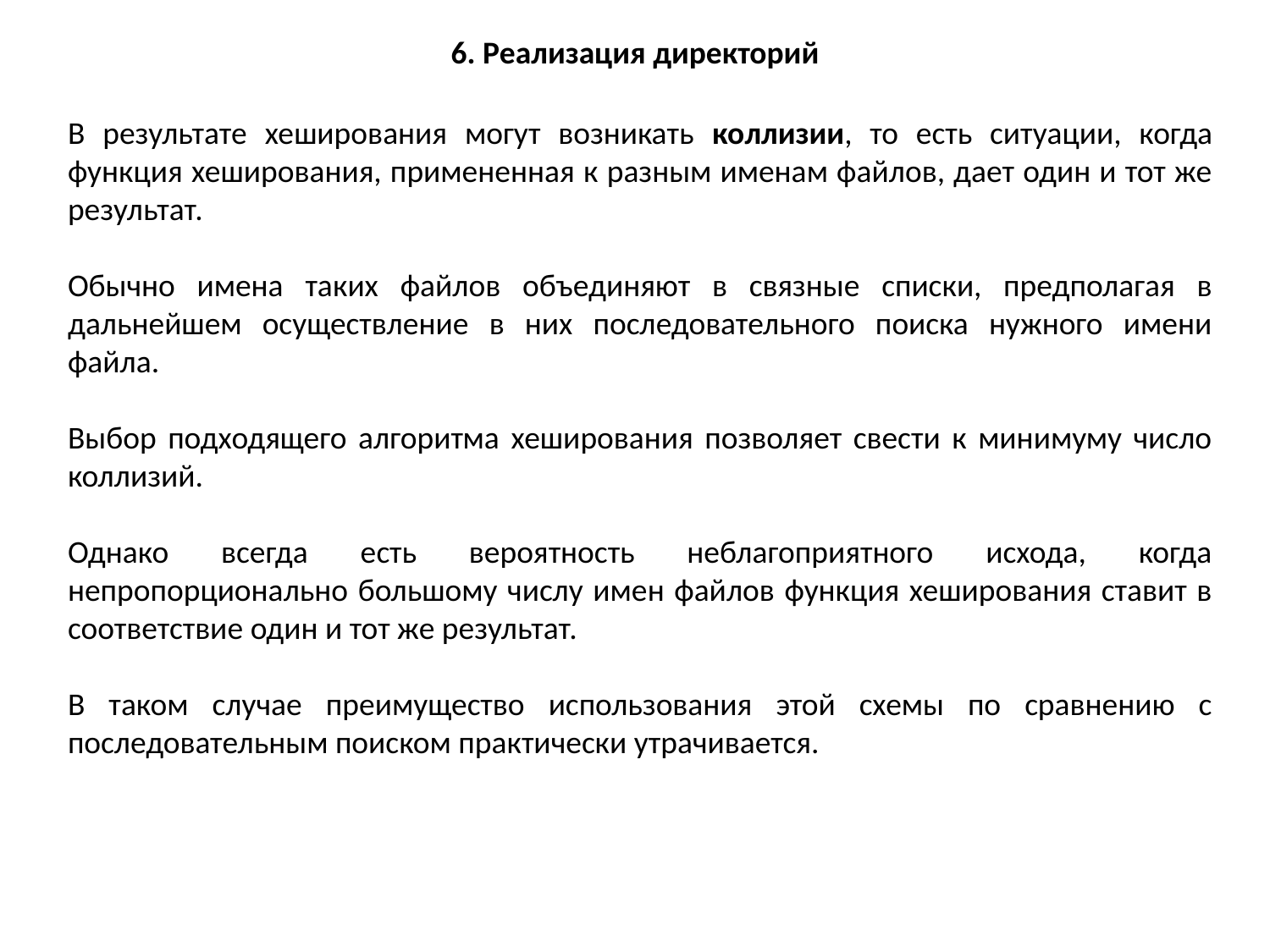

6. Реализация директорий
В результате хеширования могут возникать коллизии, то есть ситуации, когда функция хеширования, примененная к разным именам файлов, дает один и тот же результат.

Обычно имена таких файлов объединяют в связные списки, предполагая в дальнейшем осуществление в них последовательного поиска нужного имени файла.

Выбор подходящего алгоритма хеширования позволяет свести к минимуму число коллизий.

Однако всегда есть вероятность неблагоприятного исхода, когда непропорционально большому числу имен файлов функция хеширования ставит в соответствие один и тот же результат.

В таком случае преимущество использования этой схемы по сравнению с последовательным поиском практически утрачивается.